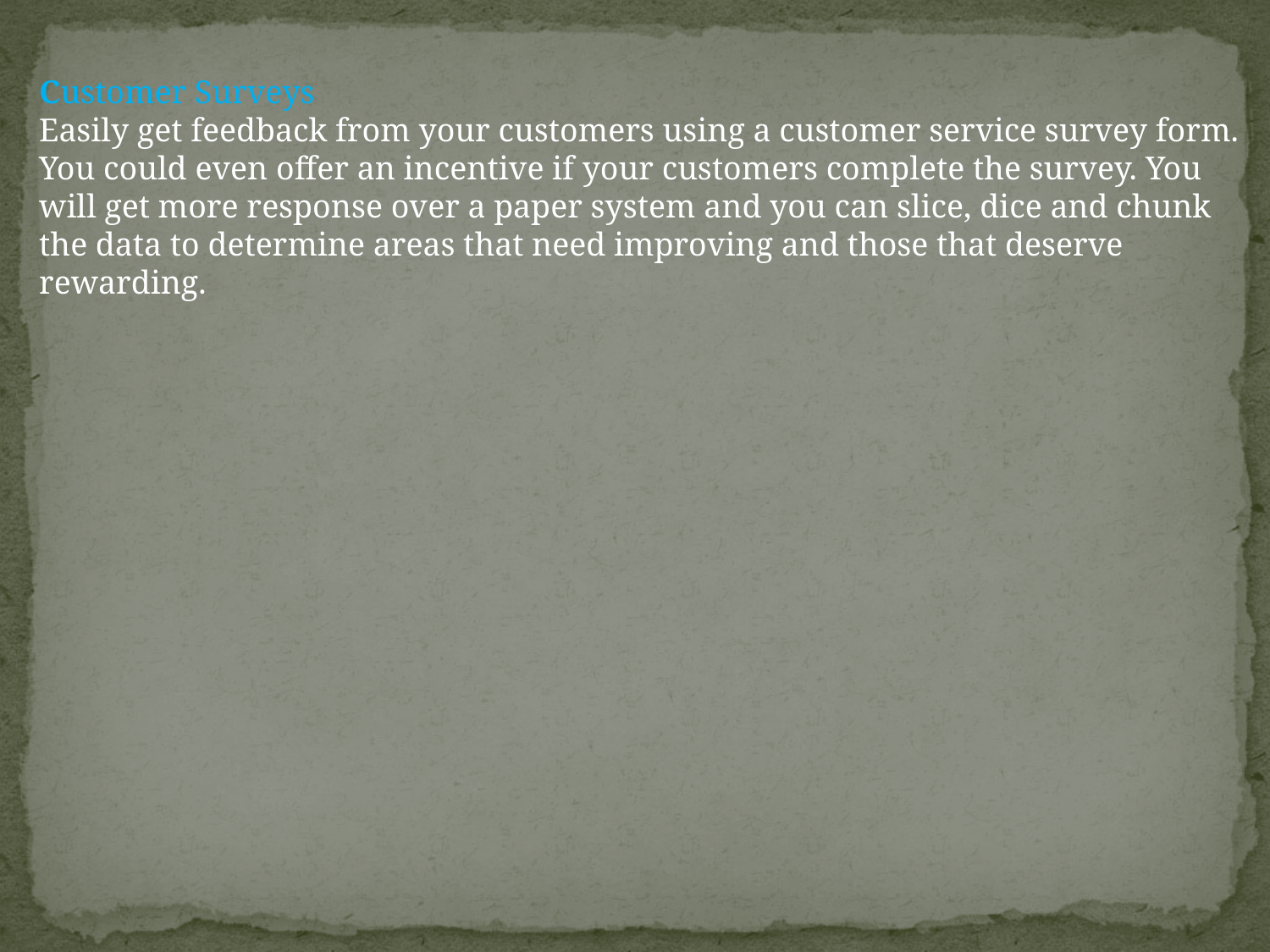

Customer Surveys
Easily get feedback from your customers using a customer service survey form. You could even offer an incentive if your customers complete the survey. You will get more response over a paper system and you can slice, dice and chunk the data to determine areas that need improving and those that deserve rewarding.